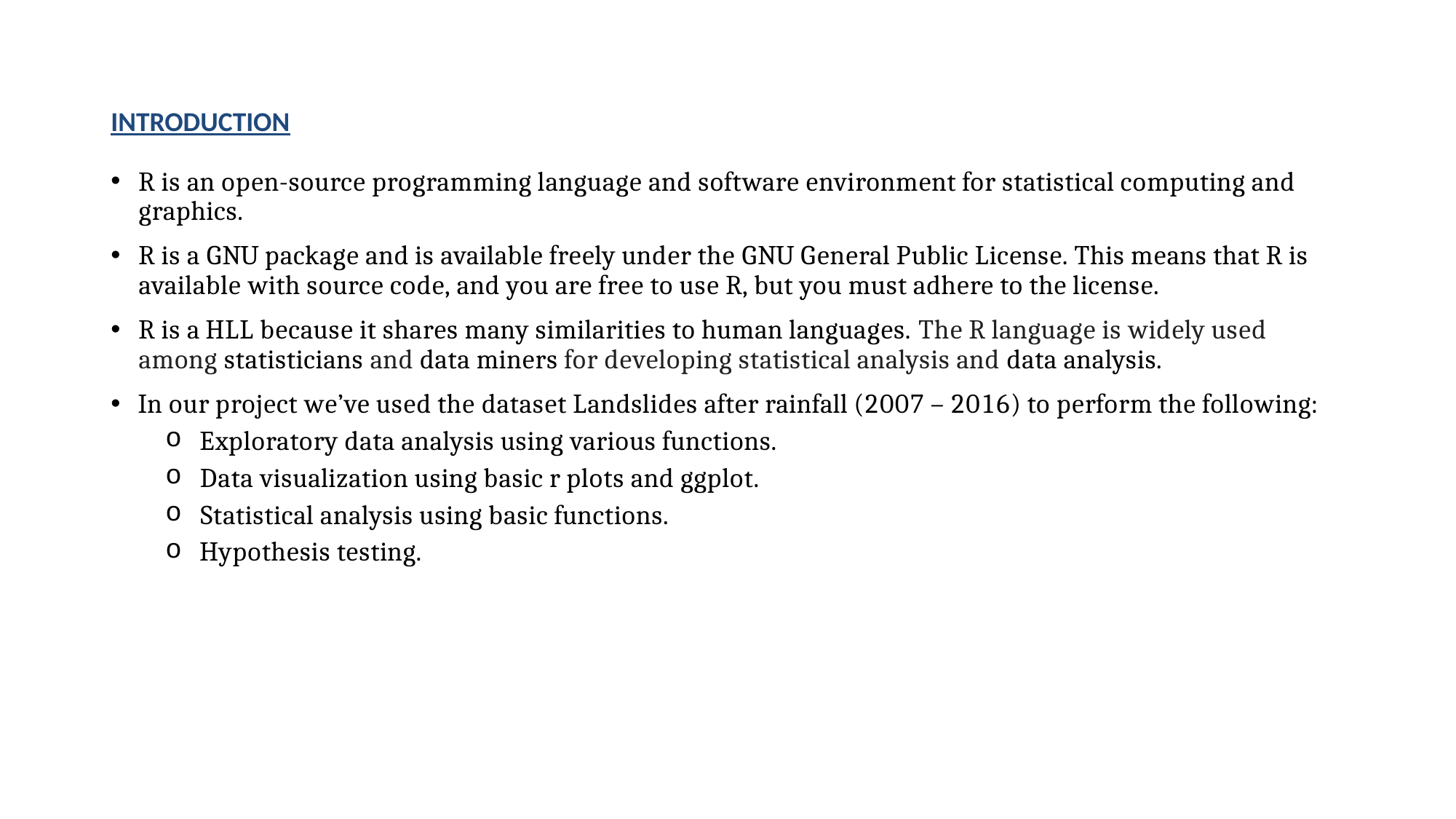

# INTRODUCTION
R is an open-source programming language and software environment for statistical computing and graphics.
R is a GNU package and is available freely under the GNU General Public License. This means that R is available with source code, and you are free to use R, but you must adhere to the license.
R is a HLL because it shares many similarities to human languages. The R language is widely used among statisticians and data miners for developing statistical analysis and data analysis.
In our project we’ve used the dataset Landslides after rainfall (2007 – 2016) to perform the following:
Exploratory data analysis using various functions.
Data visualization using basic r plots and ggplot.
Statistical analysis using basic functions.
Hypothesis testing.